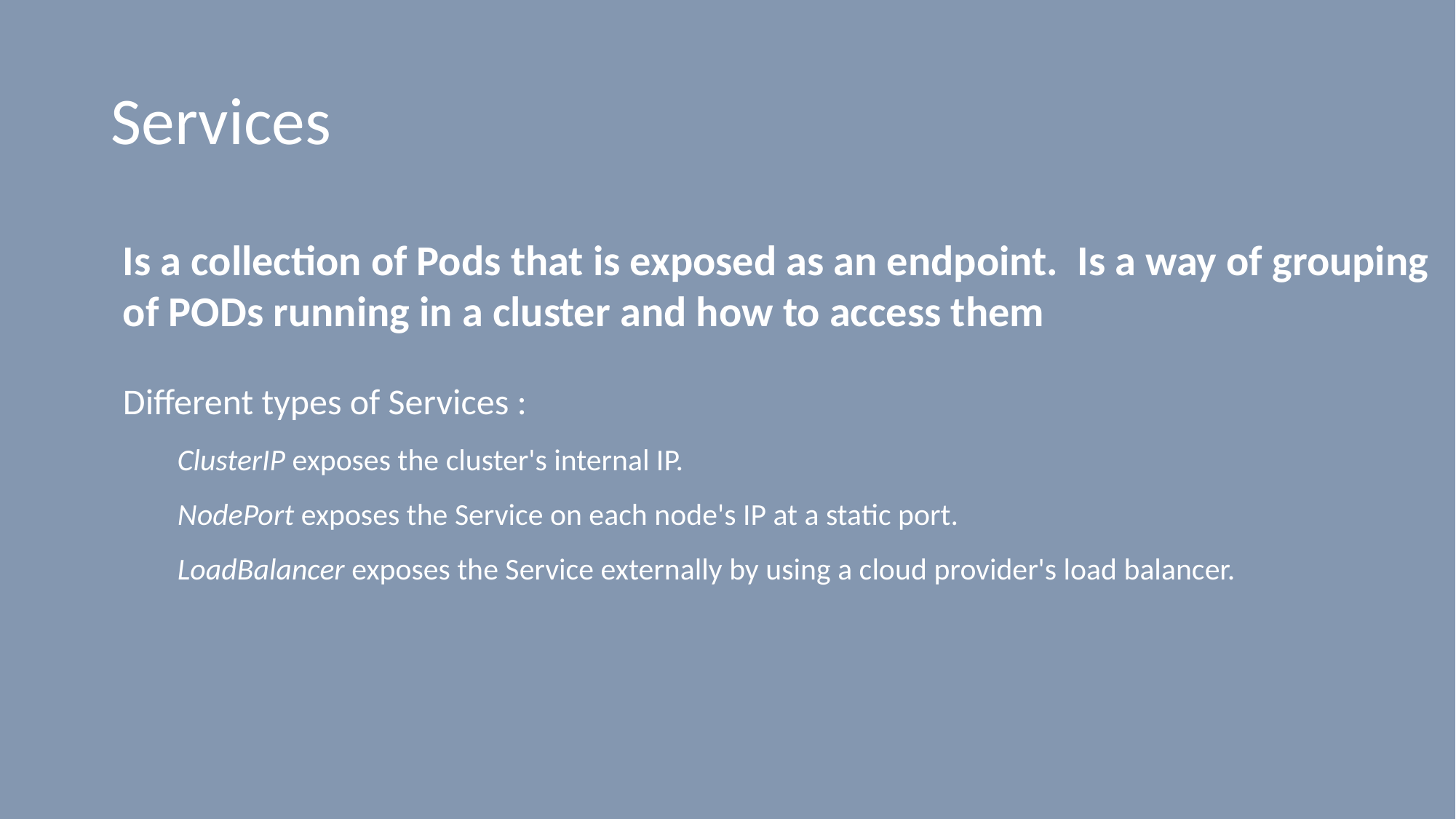

# Services
Is a collection of Pods that is exposed as an endpoint.  Is a way of grouping of PODs running in a cluster and how to access them

Different types of Services :
ClusterIP exposes the cluster's internal IP.
NodePort exposes the Service on each node's IP at a static port.
LoadBalancer exposes the Service externally by using a cloud provider's load balancer.